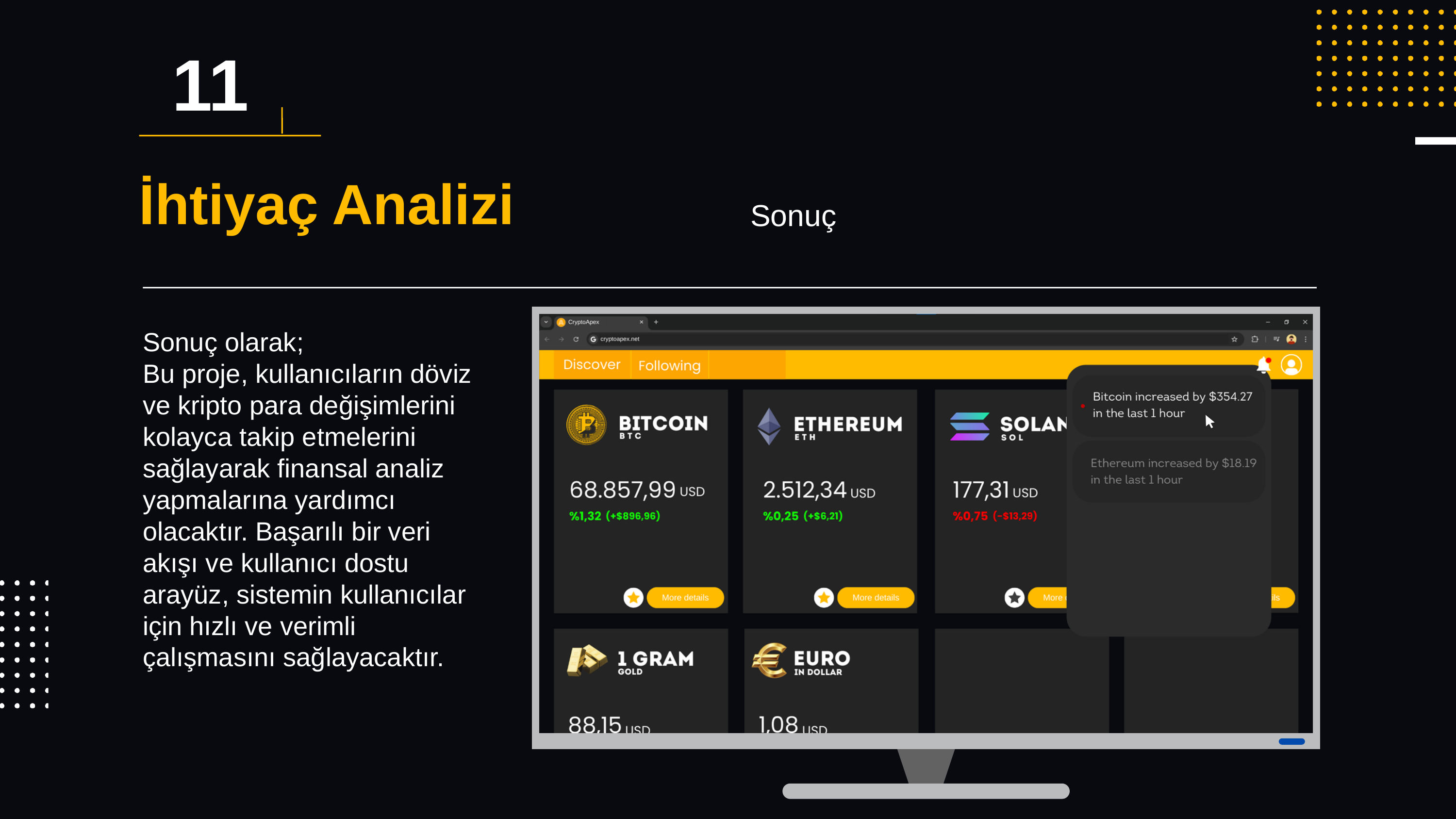

11

İhtiyaç Analizi
Sonuç

Sonuç olarak;
Bu proje, kullanıcıların döviz ve kripto para değişimlerini kolayca takip etmelerini sağlayarak finansal analiz yapmalarına yardımcı olacaktır. Başarılı bir veri akışı ve kullanıcı dostu arayüz, sistemin kullanıcılar için hızlı ve verimli çalışmasını sağlayacaktır.